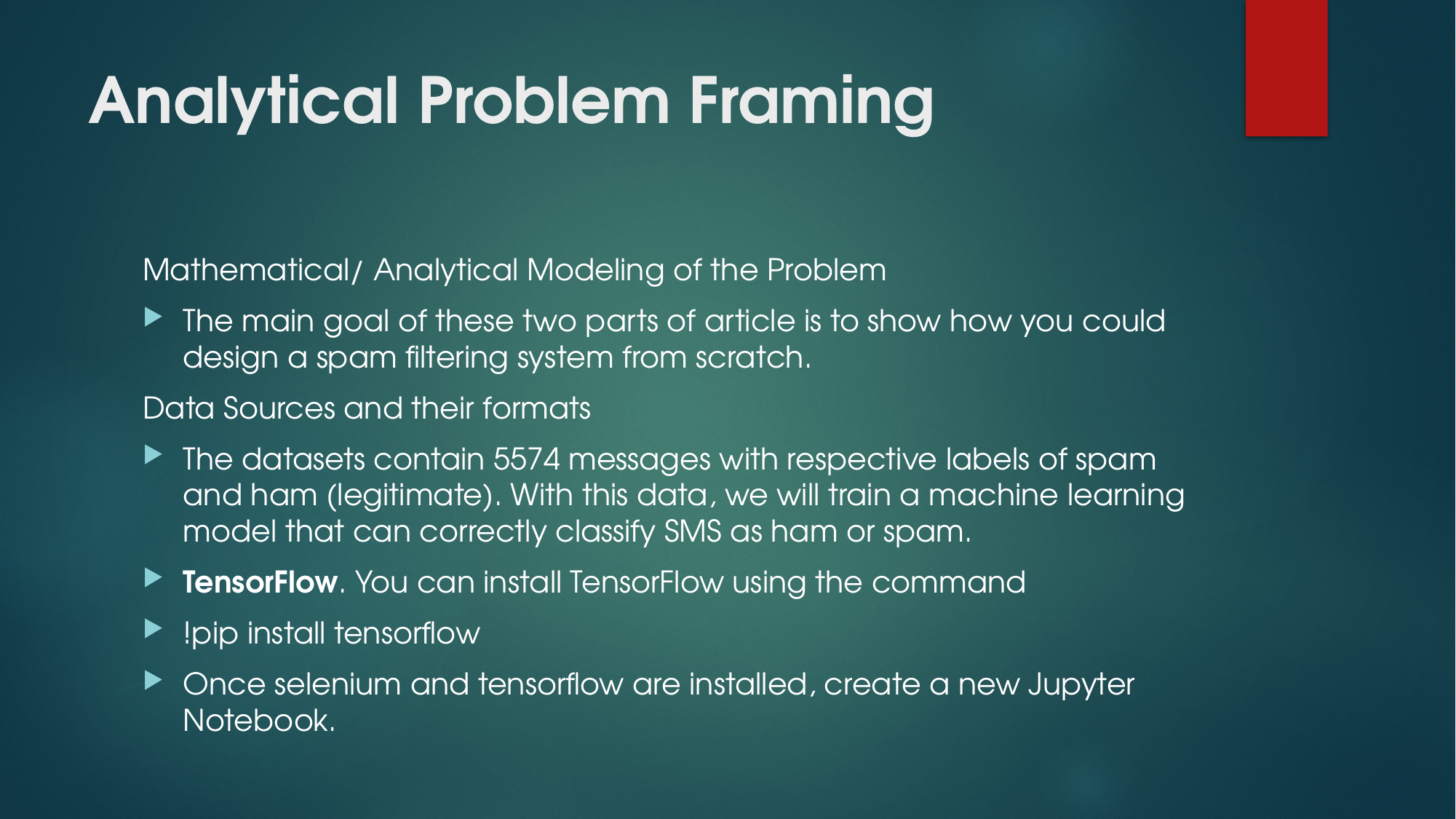

# Analytical Problem Framing
Mathematical/ Analytical Modeling of the Problem
The main goal of these two parts of article is to show how you could design a spam filtering system from scratch.
Data Sources and their formats
The datasets contain 5574 messages with respective labels of spam and ham (legitimate). With this data, we will train a machine learning model that can correctly classify SMS as ham or spam.
TensorFlow. You can install TensorFlow using the command
!pip install tensorflow
Once selenium and tensorflow are installed, create a new Jupyter Notebook.